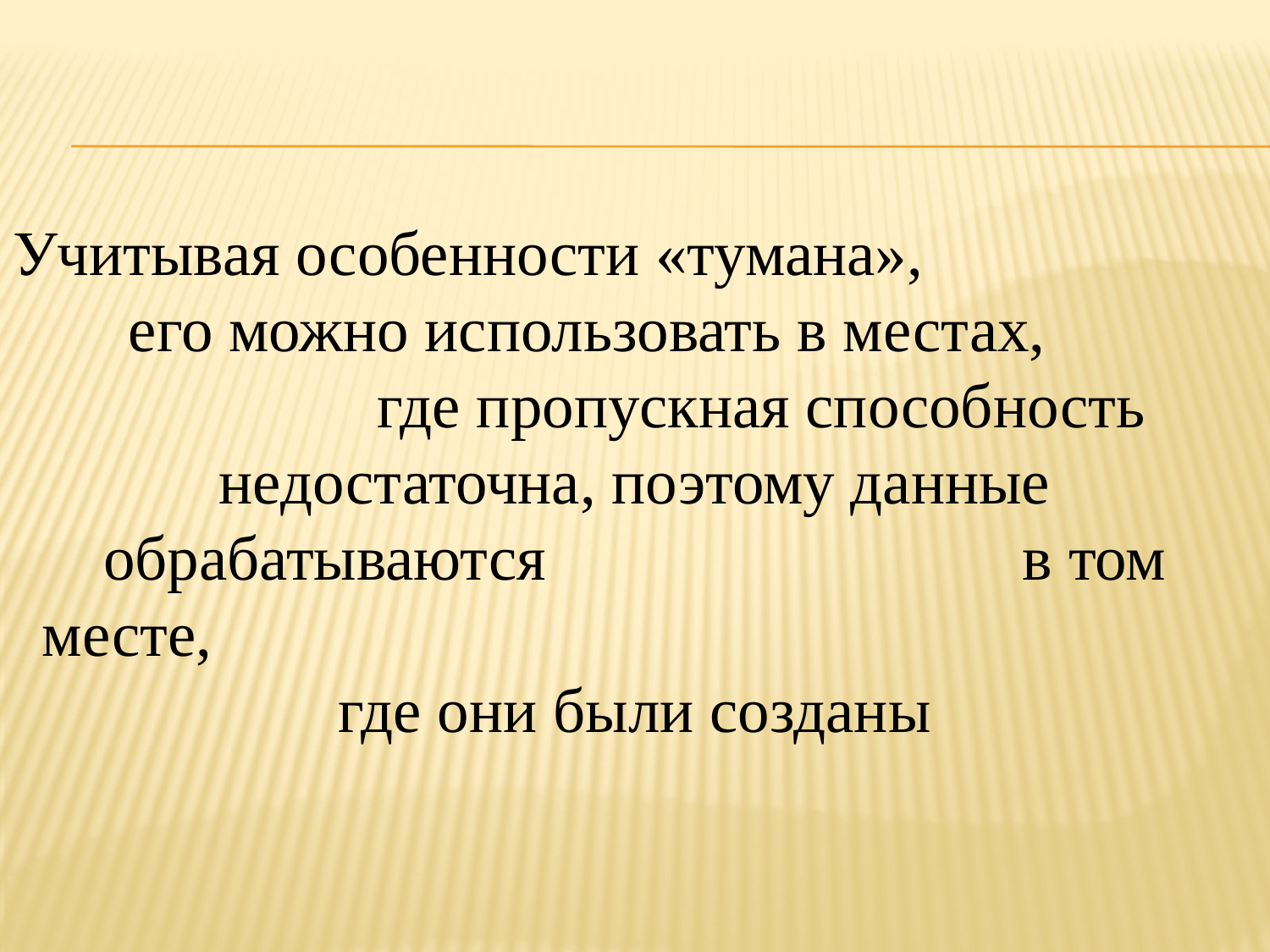

Учитывая особенности «тумана»,                             его можно использовать в местах,                              где пропускная способность недостаточна, поэтому данные обрабатываются                              в том месте,                                                                 где они были созданы